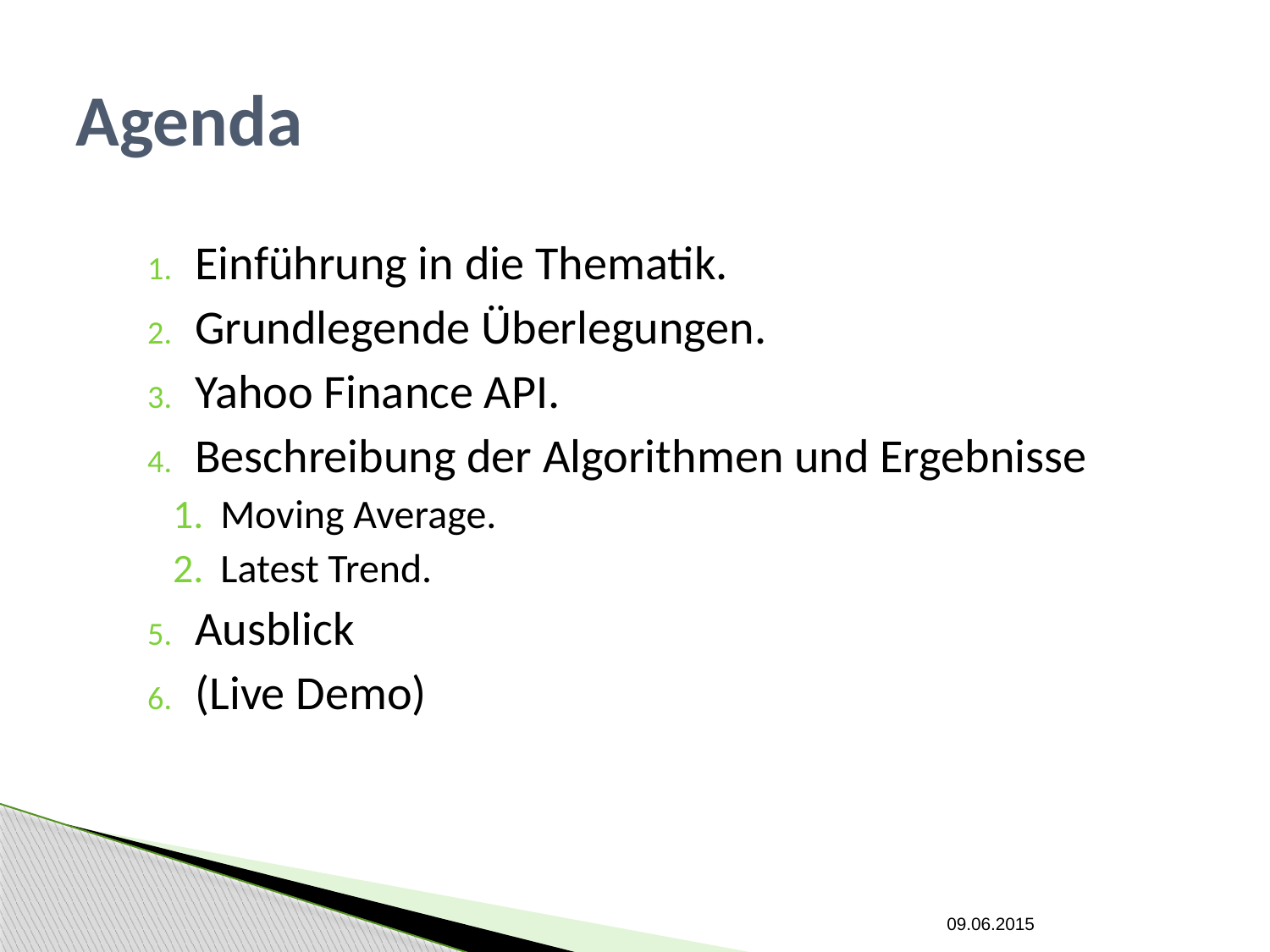

# Agenda
Einführung in die Thematik.
Grundlegende Überlegungen.
Yahoo Finance API.
Beschreibung der Algorithmen und Ergebnisse
Moving Average.
Latest Trend.
Ausblick
(Live Demo)
09.06.2015